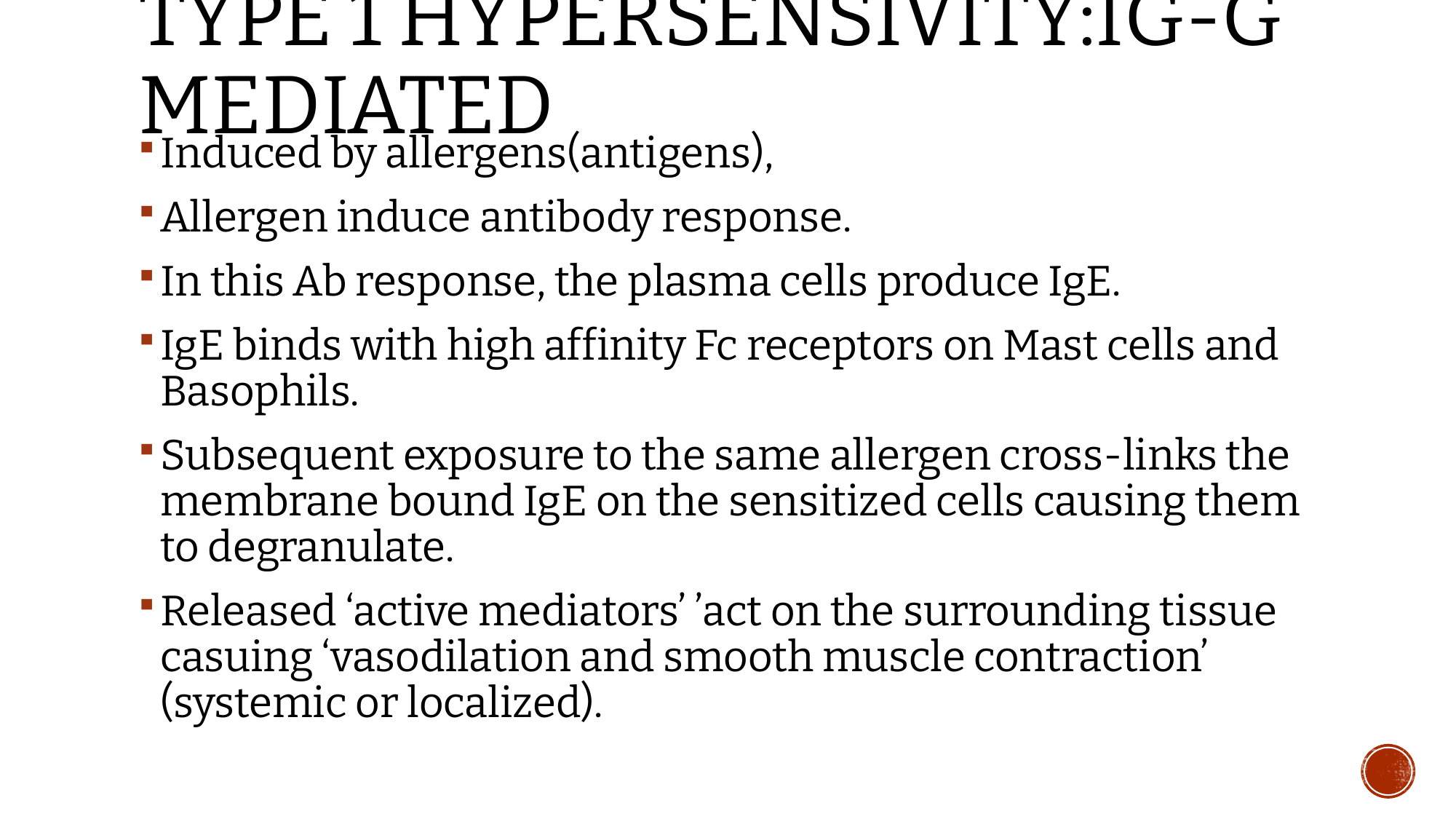

# Type 1 hypersensivity:iG-G Mediated
Induced by allergens(antigens),
Allergen induce antibody response.
In this Ab response, the plasma cells produce IgE.
IgE binds with high affinity Fc receptors on Mast cells and Basophils.
Subsequent exposure to the same allergen cross-links the membrane bound IgE on the sensitized cells causing them to degranulate.
Released ‘active mediators’ ’act on the surrounding tissue casuing ‘vasodilation and smooth muscle contraction’ (systemic or localized).